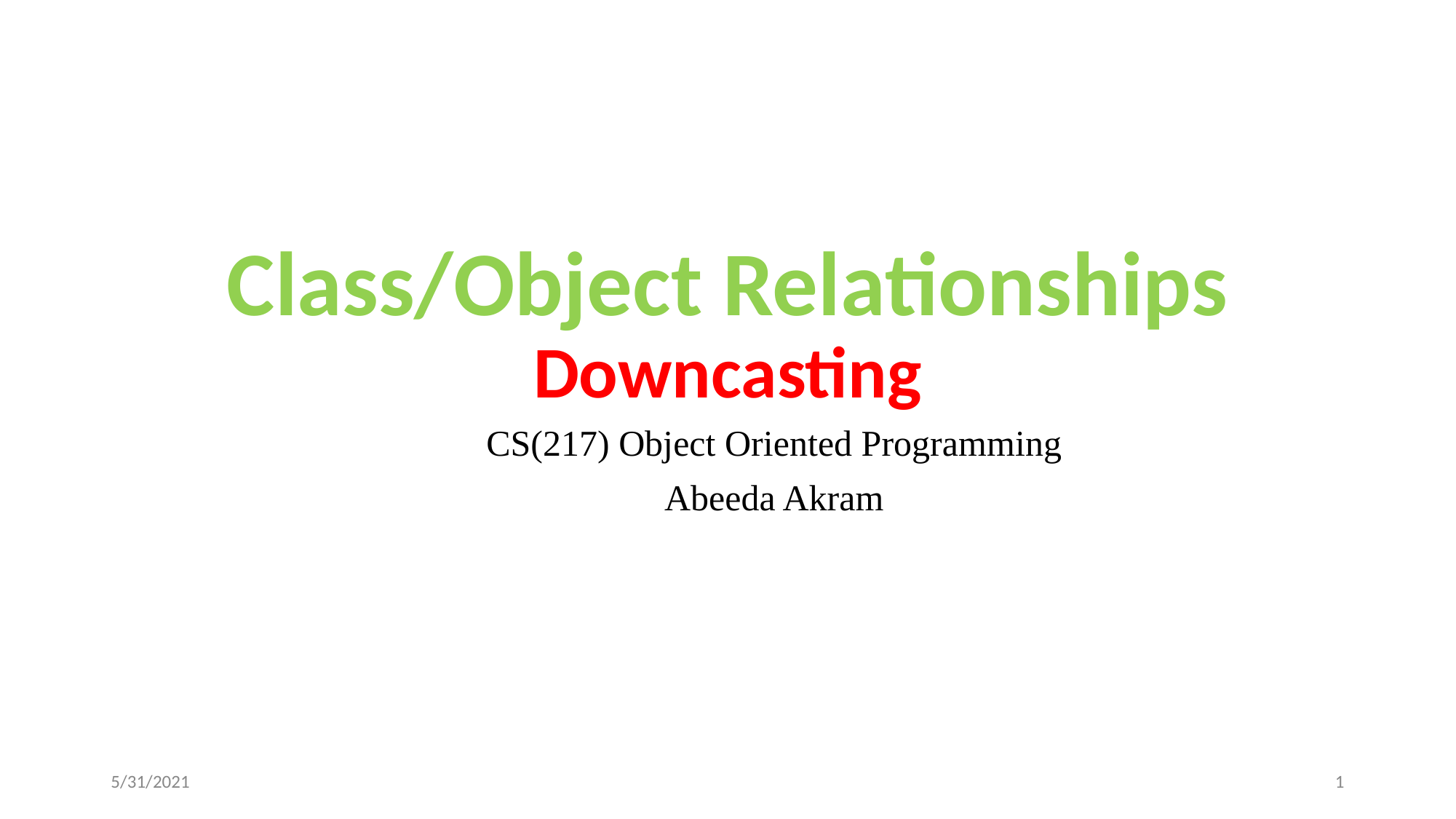

# Class/Object Relationships Downcasting
CS(217) Object Oriented Programming
Abeeda Akram
5/31/2021
1